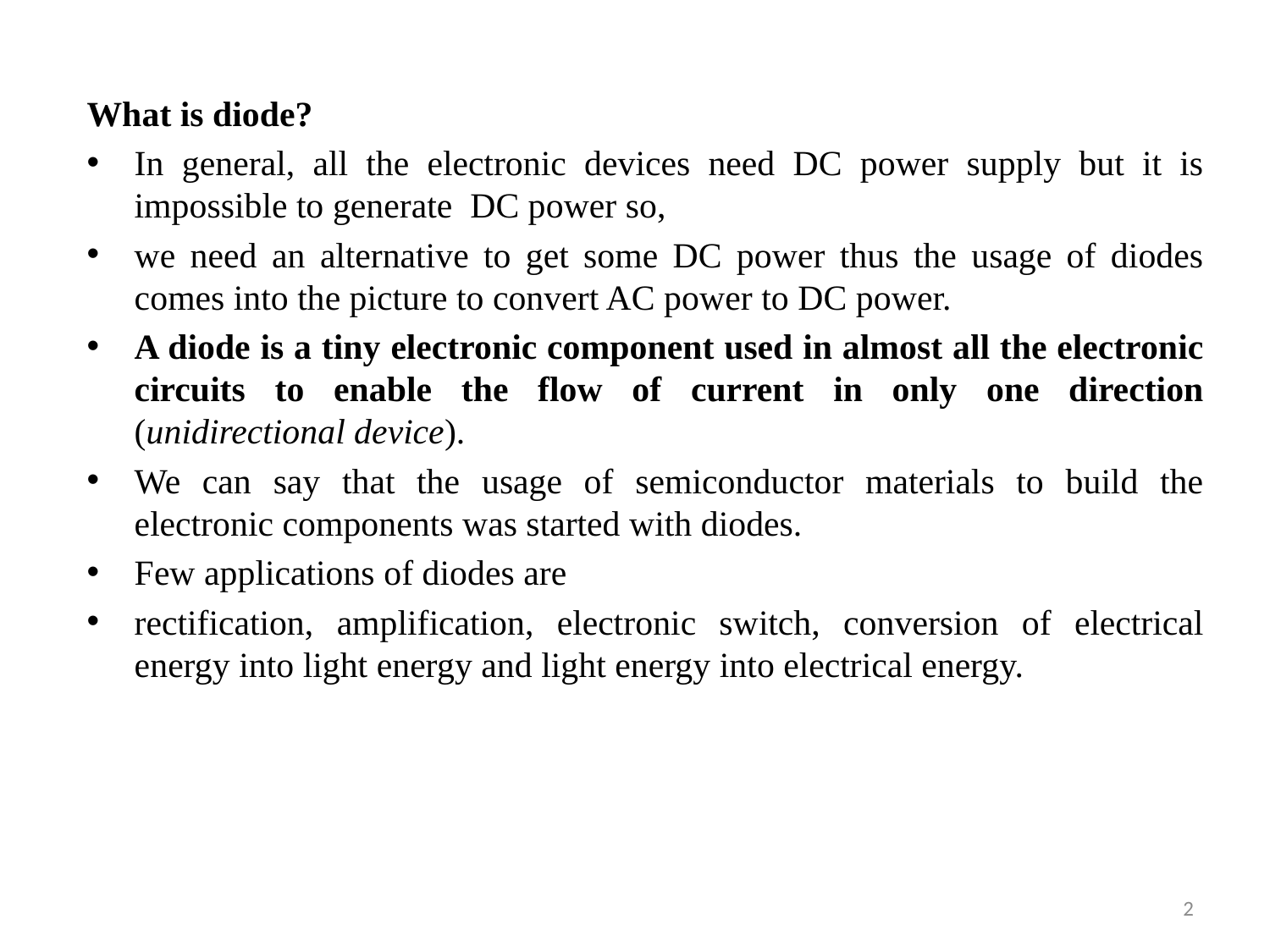

What is diode?
In general, all the electronic devices need DC power supply but it is impossible to generate  DC power so,
we need an alternative to get some DC power thus the usage of diodes comes into the picture to convert AC power to DC power.
A diode is a tiny electronic component used in almost all the electronic circuits to enable the flow of current in only one direction (unidirectional device).
We can say that the usage of semiconductor materials to build the electronic components was started with diodes.
Few applications of diodes are
rectification, amplification, electronic switch, conversion of electrical energy into light energy and light energy into electrical energy.

2